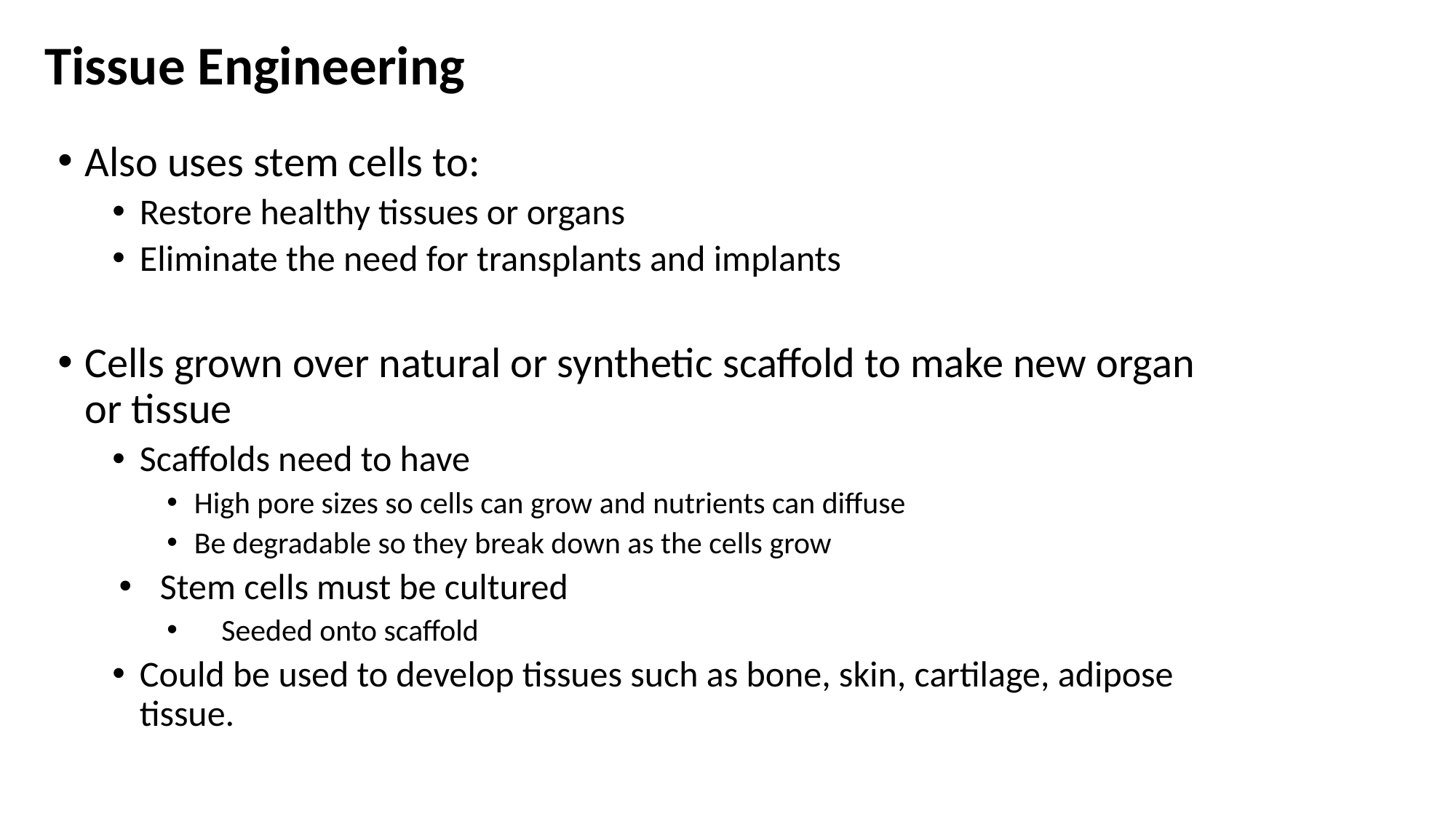

# Tissue Engineering
Also uses stem cells to:
Restore healthy tissues or organs
Eliminate the need for transplants and implants

Cells grown over natural or synthetic scaffold to make new organ or tissue
Scaffolds need to have
High pore sizes so cells can grow and nutrients can diffuse
Be degradable so they break down as the cells grow
Stem cells must be cultured
Seeded onto scaffold
Could be used to develop tissues such as bone, skin, cartilage, adipose tissue.